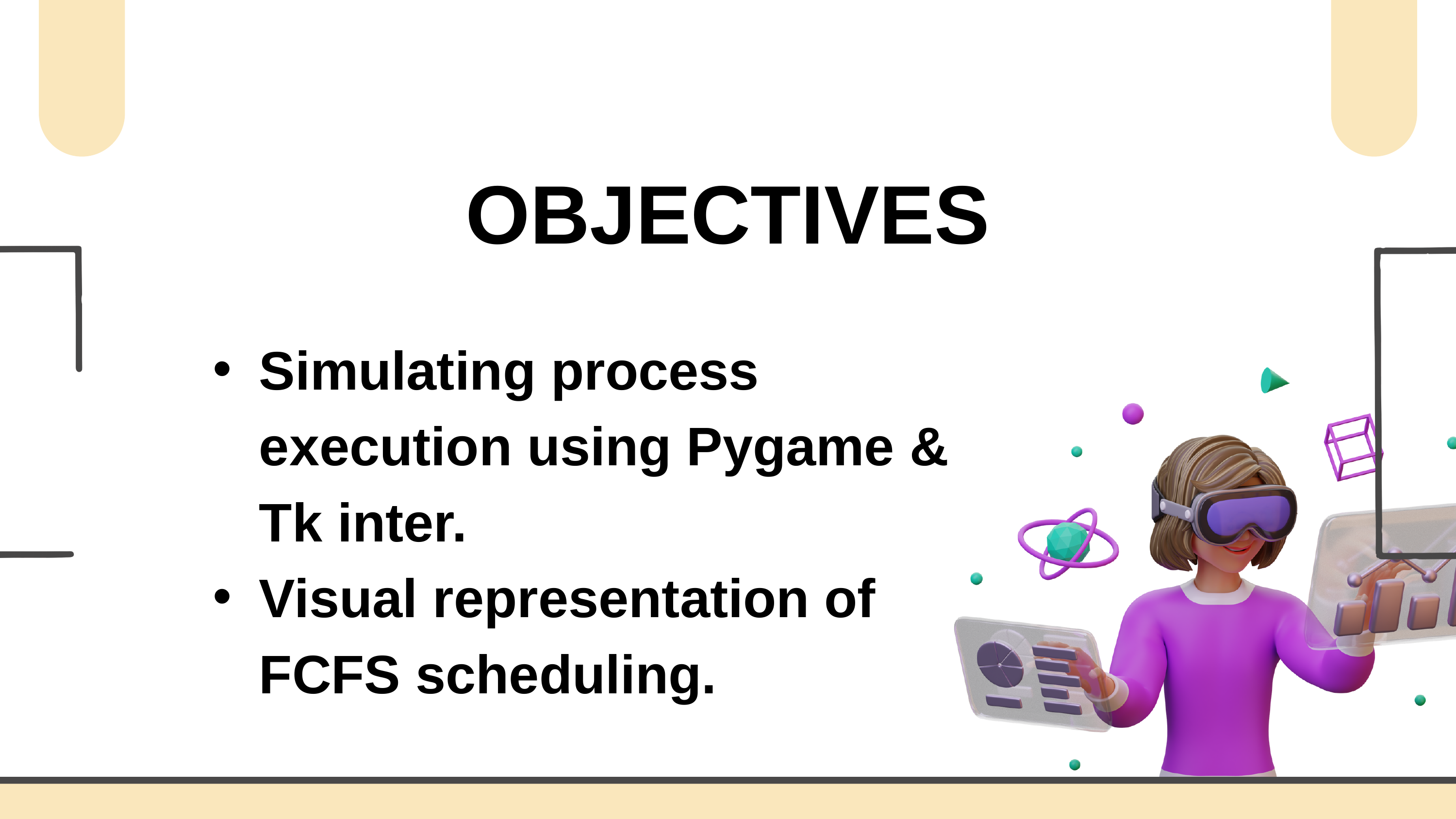

OBJECTIVES

Simulating process execution using Pygame & Tk inter.
Visual representation of FCFS scheduling.